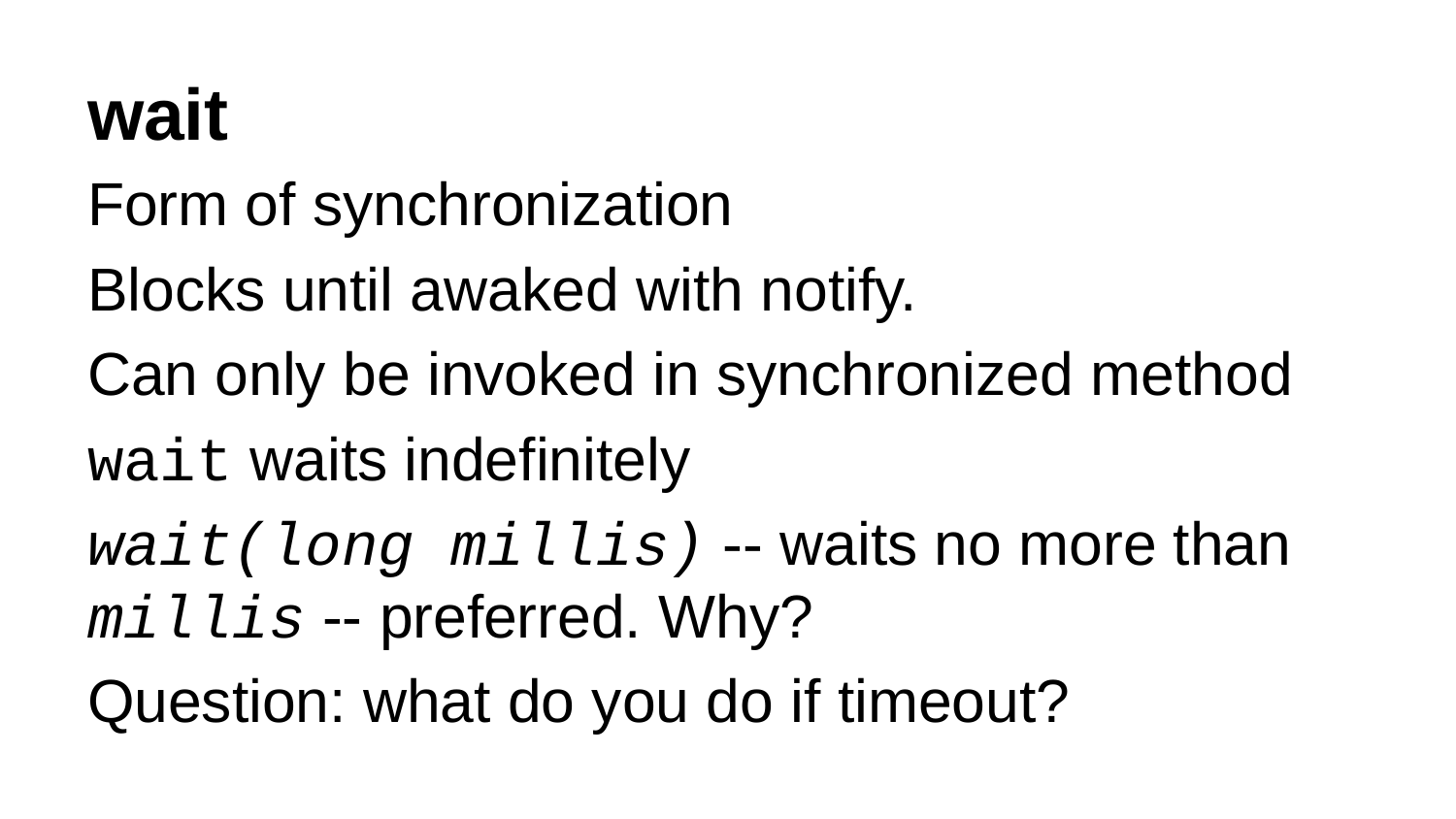

# wait
Form of synchronization
Blocks until awaked with notify.
Can only be invoked in synchronized method
wait waits indefinitely
wait(long millis) -- waits no more than millis -- preferred. Why?
Question: what do you do if timeout?